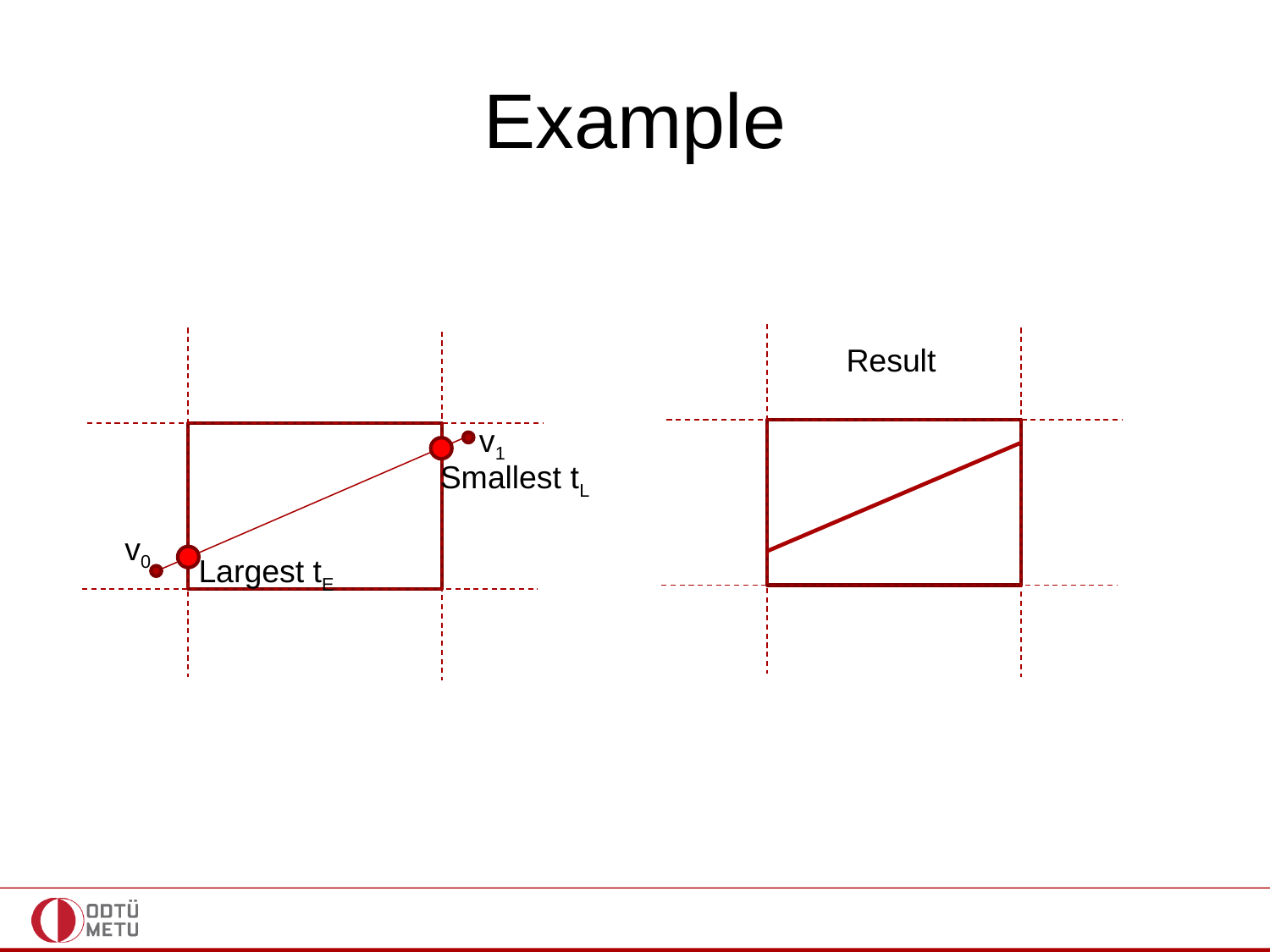

# Example
Result
v1

Smallest tL
v0
Largest tE